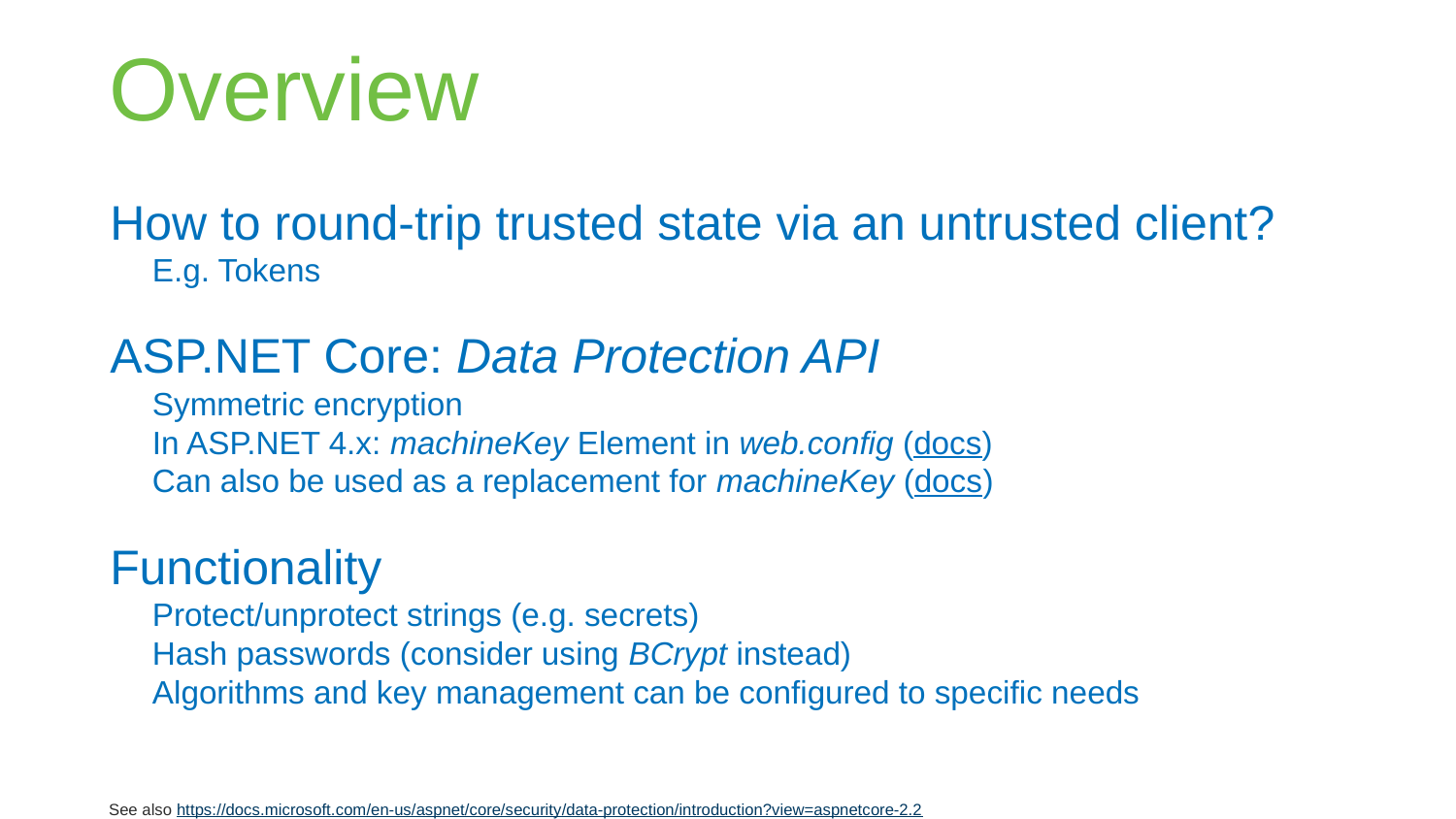

# Overview
How to round-trip trusted state via an untrusted client?
E.g. Tokens
ASP.NET Core: Data Protection API
Symmetric encryption
In ASP.NET 4.x: machineKey Element in web.config (docs)
Can also be used as a replacement for machineKey (docs)
Functionality
Protect/unprotect strings (e.g. secrets)
Hash passwords (consider using BCrypt instead)
Algorithms and key management can be configured to specific needs
See also https://docs.microsoft.com/en-us/aspnet/core/security/data-protection/introduction?view=aspnetcore-2.2